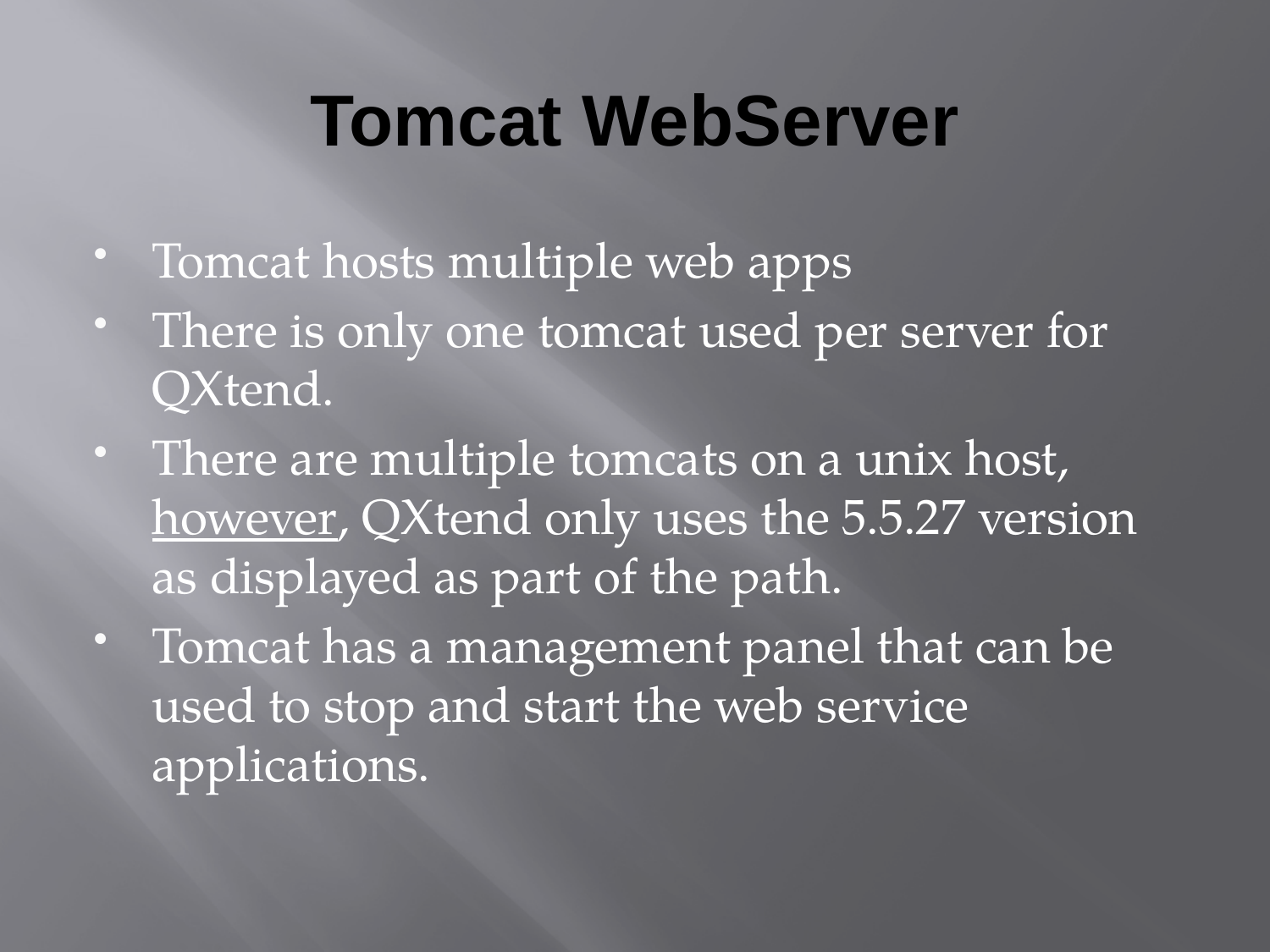

# Tomcat WebServer
Tomcat hosts multiple web apps
There is only one tomcat used per server for QXtend.
There are multiple tomcats on a unix host, however, QXtend only uses the 5.5.27 version as displayed as part of the path.
Tomcat has a management panel that can be used to stop and start the web service applications.